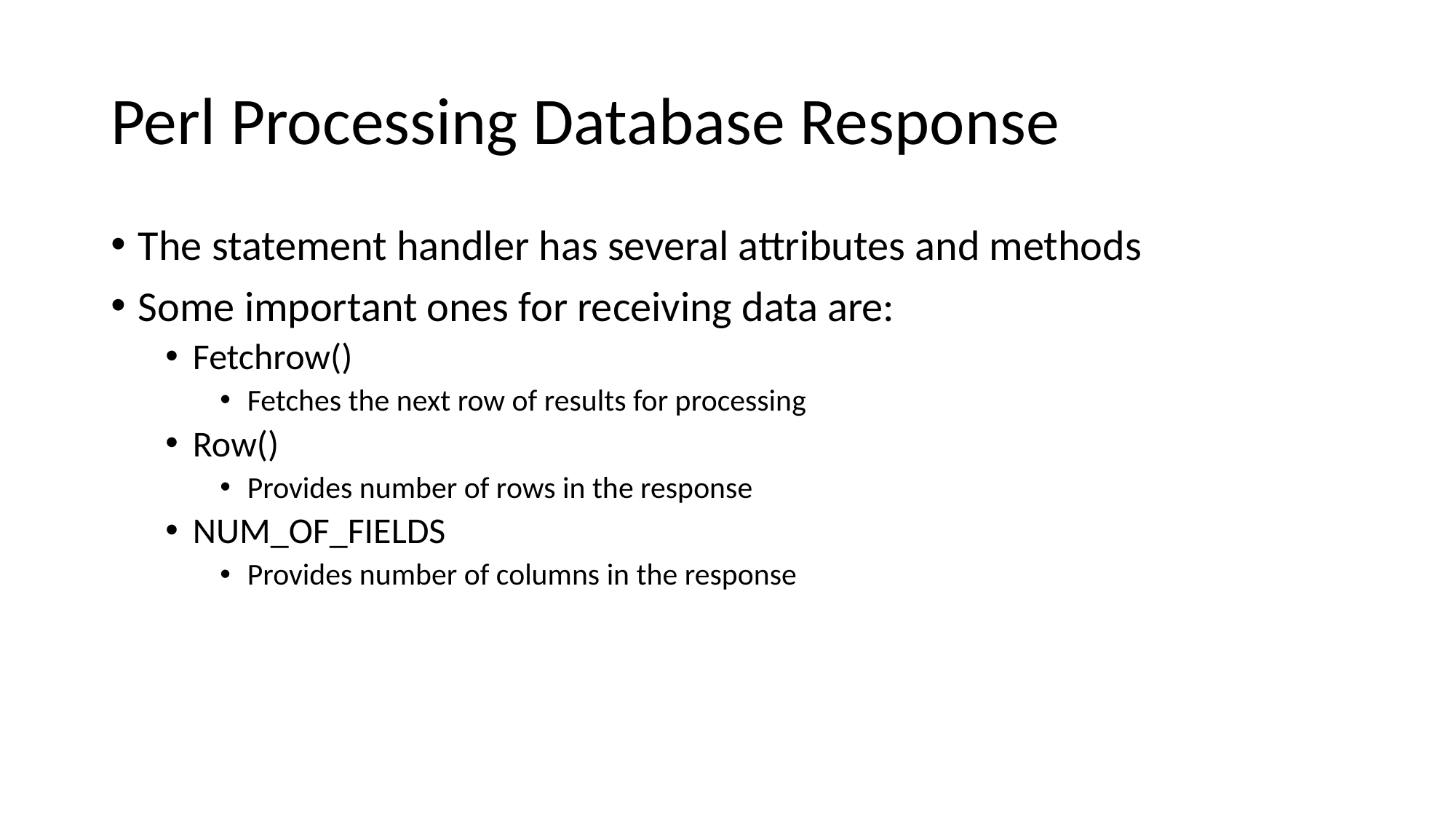

# Perl Processing Database Response
The statement handler has several attributes and methods
Some important ones for receiving data are:
Fetchrow()
Fetches the next row of results for processing
Row()
Provides number of rows in the response
NUM_OF_FIELDS
Provides number of columns in the response